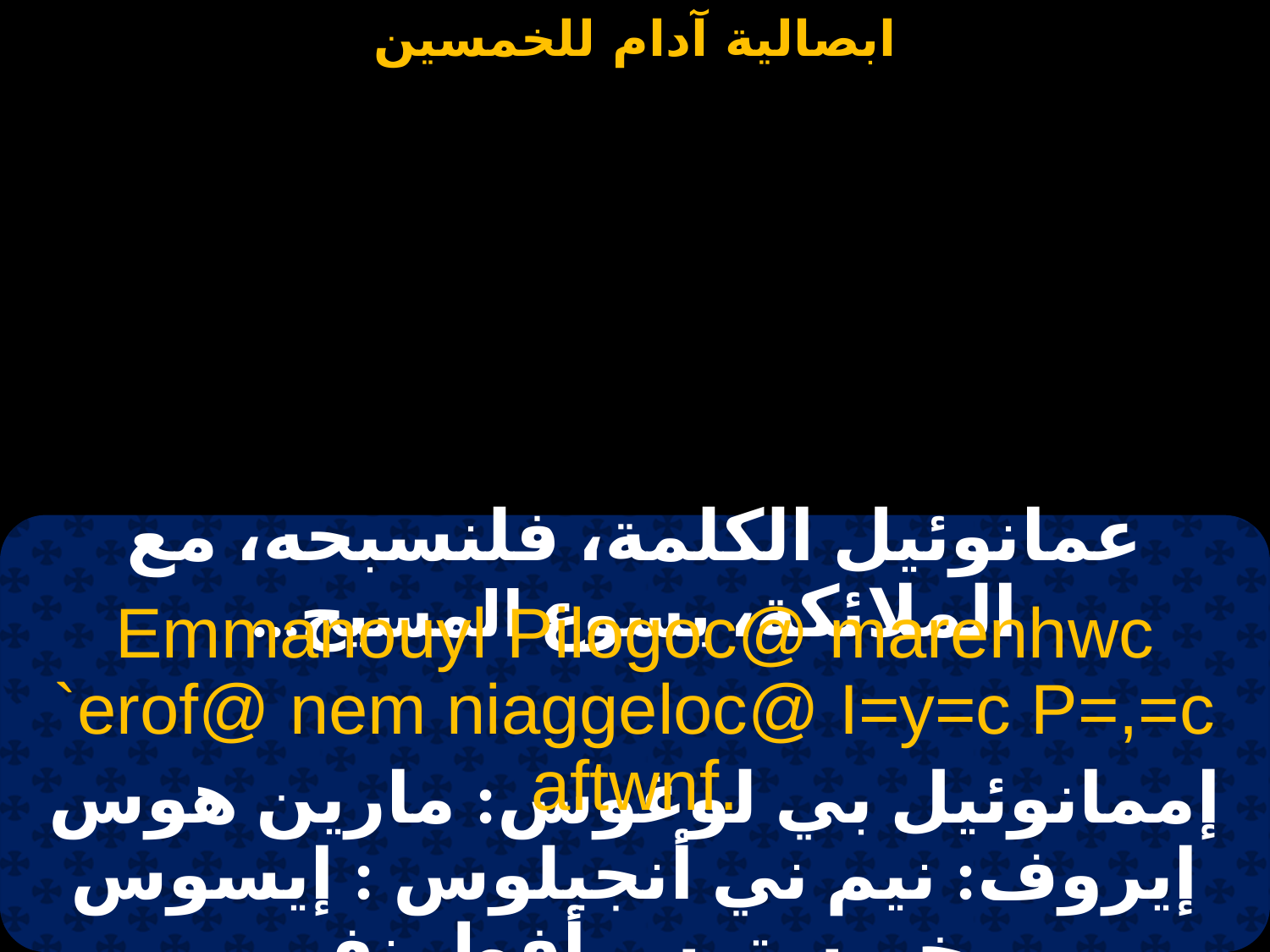

#
عمانوئيل الكلمة، فلنسبحه، مع الملائكة، يسوع المسيح...
Emmanouyl Pilogoc@ marenhwc `erof@ nem niaggeloc@ I=y=c P=,=c aftwnf.
إممانوئيل بي لوغوس: مارين هوس إيروف: نيم ني أنجيلوس : إيسوس بخريستوس أفطونف.